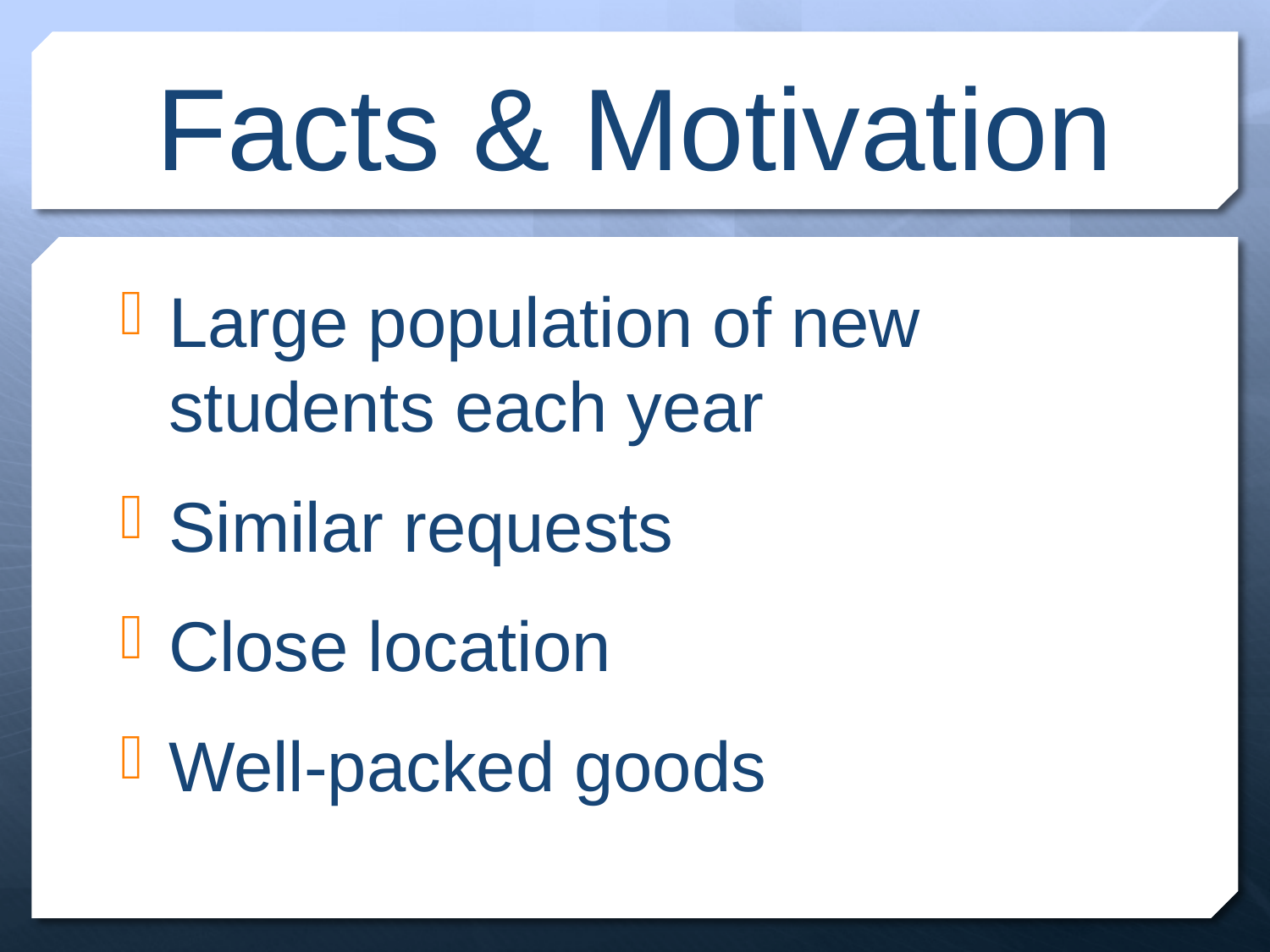

# Facts & Motivation
Large population of new students each year
Similar requests
Close location
Well-packed goods